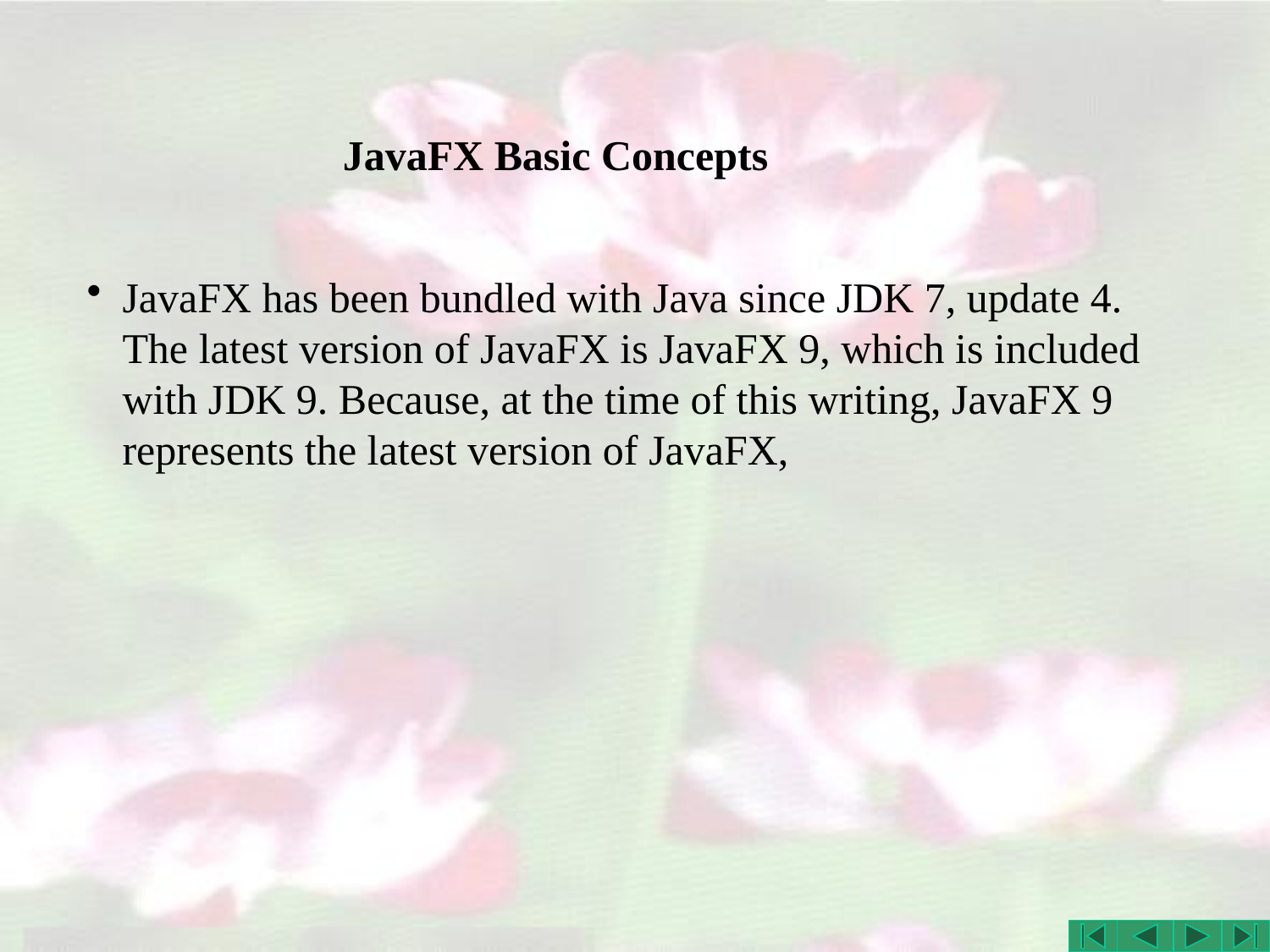

# JavaFX Basic Concepts
JavaFX has been bundled with Java since JDK 7, update 4. The latest version of JavaFX is JavaFX 9, which is included with JDK 9. Because, at the time of this writing, JavaFX 9 represents the latest version of JavaFX,